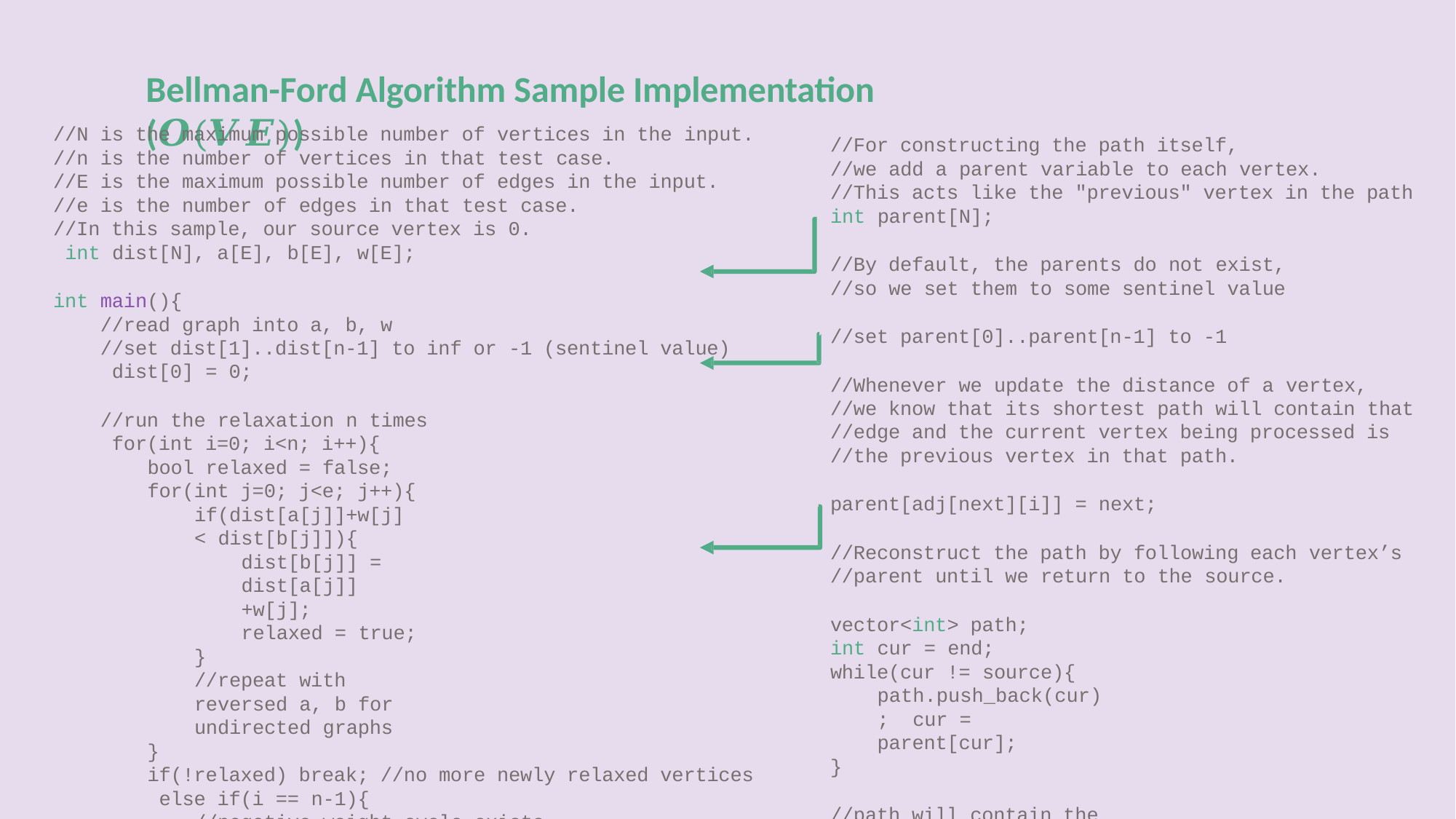

# Bellman-Ford Algorithm Sample Implementation (𝑶(𝑽𝑬))
//N is the maximum possible number of vertices in the input.
//n is the number of vertices in that test case.
//E is the maximum possible number of edges in the input.
//e is the number of edges in that test case.
//In this sample, our source vertex is 0.  int dist[N], a[E], b[E], w[E];

int main(){
//read graph into a, b, w
//set dist[1]..dist[n-1] to inf or -1 (sentinel value)  dist[0] = 0;

//run the relaxation n times  for(int i=0; i<n; i++){
bool relaxed = false;  for(int j=0; j<e; j++){
if(dist[a[j]]+w[j] < dist[b[j]]){
dist[b[j]] = dist[a[j]]+w[j];
relaxed = true;
}
//repeat with reversed a, b for undirected graphs
}
if(!relaxed) break; //no more newly relaxed vertices  else if(i == n-1){
//negative weight cycle exists
}
}
//dist[u] will contain the distance from 0 to u
}
//For constructing the path itself,
//we add a parent variable to each vertex.
//This acts like the "previous" vertex in the path
int parent[N];

//By default, the parents do not exist,
//so we set them to some sentinel value

//set parent[0]..parent[n-1] to -1

//Whenever we update the distance of a vertex,
//we know that its shortest path will contain that
//edge and the current vertex being processed is
//the previous vertex in that path.

parent[adj[next][i]] = next;

//Reconstruct the path by following each vertex’s
//parent until we return to the source.

vector<int> path;  int cur = end;  while(cur != source){
path.push_back(cur);  cur = parent[cur];
}

//path will contain the actual path in reverse.